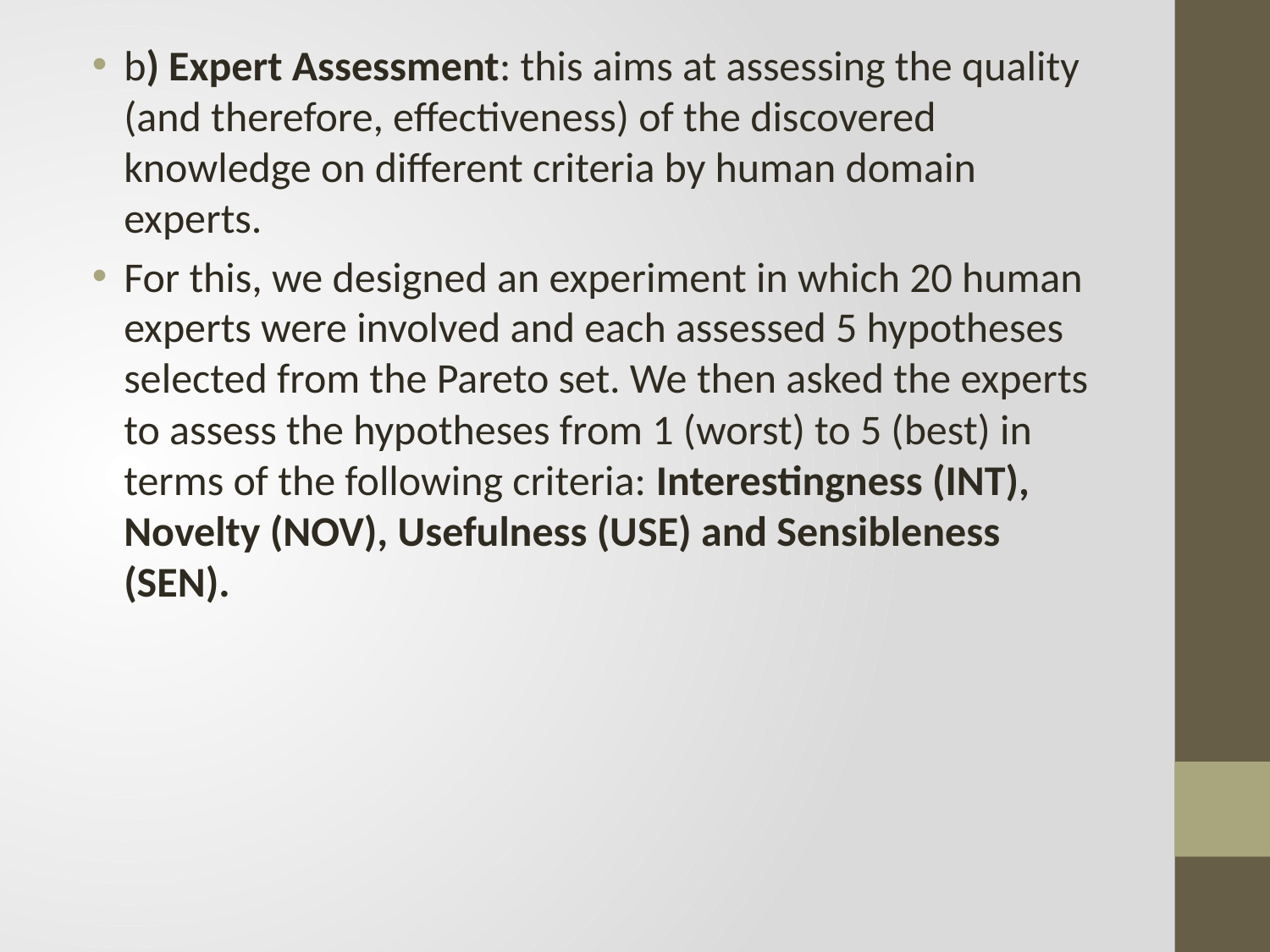

b) Expert Assessment: this aims at assessing the quality (and therefore, effectiveness) of the discovered knowledge on different criteria by human domain experts.
For this, we designed an experiment in which 20 human experts were involved and each assessed 5 hypotheses selected from the Pareto set. We then asked the experts to assess the hypotheses from 1 (worst) to 5 (best) in terms of the following criteria: Interestingness (INT), Novelty (NOV), Usefulness (USE) and Sensibleness (SEN).